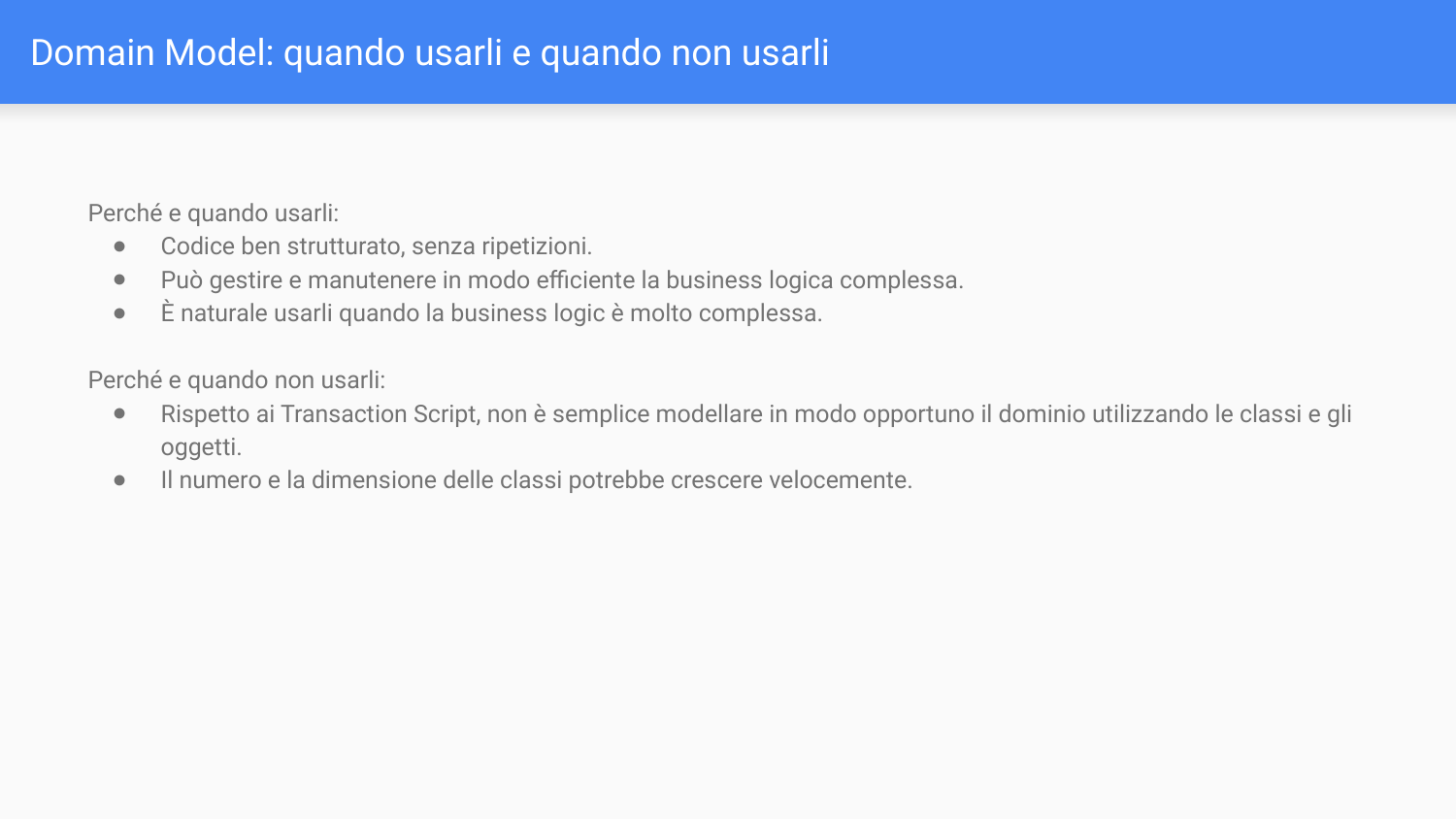

# Domain Model: quando usarli e quando non usarli
Perché e quando usarli:
Codice ben strutturato, senza ripetizioni.
Può gestire e manutenere in modo efficiente la business logica complessa.
È naturale usarli quando la business logic è molto complessa.

Perché e quando non usarli:
Rispetto ai Transaction Script, non è semplice modellare in modo opportuno il dominio utilizzando le classi e gli oggetti.
Il numero e la dimensione delle classi potrebbe crescere velocemente.